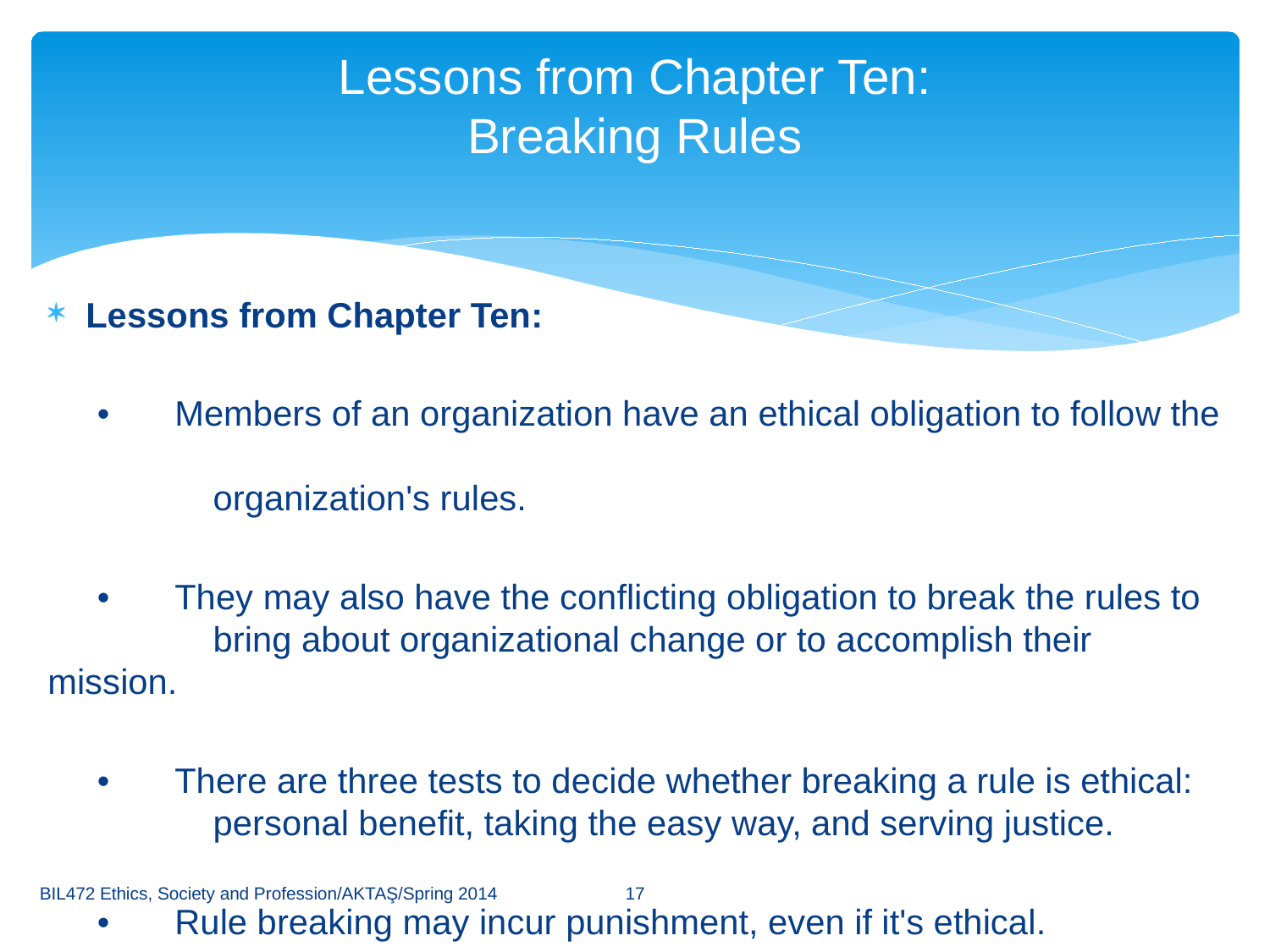

# Lessons from Chapter Ten: Breaking Rules
Lessons from Chapter Ten:

•	Members of an organization have an ethical obligation to follow the
                 organization's rules.

•	They may also have the conflicting obligation to break the rules to
                 bring about organizational change or to accomplish their mission.

•	There are three tests to decide whether breaking a rule is ethical:
                 personal benefit, taking the easy way, and serving justice.

•	Rule breaking may incur punishment, even if it's ethical.

17
BIL472 Ethics, Society and Profession/AKTAŞ/Spring 2014